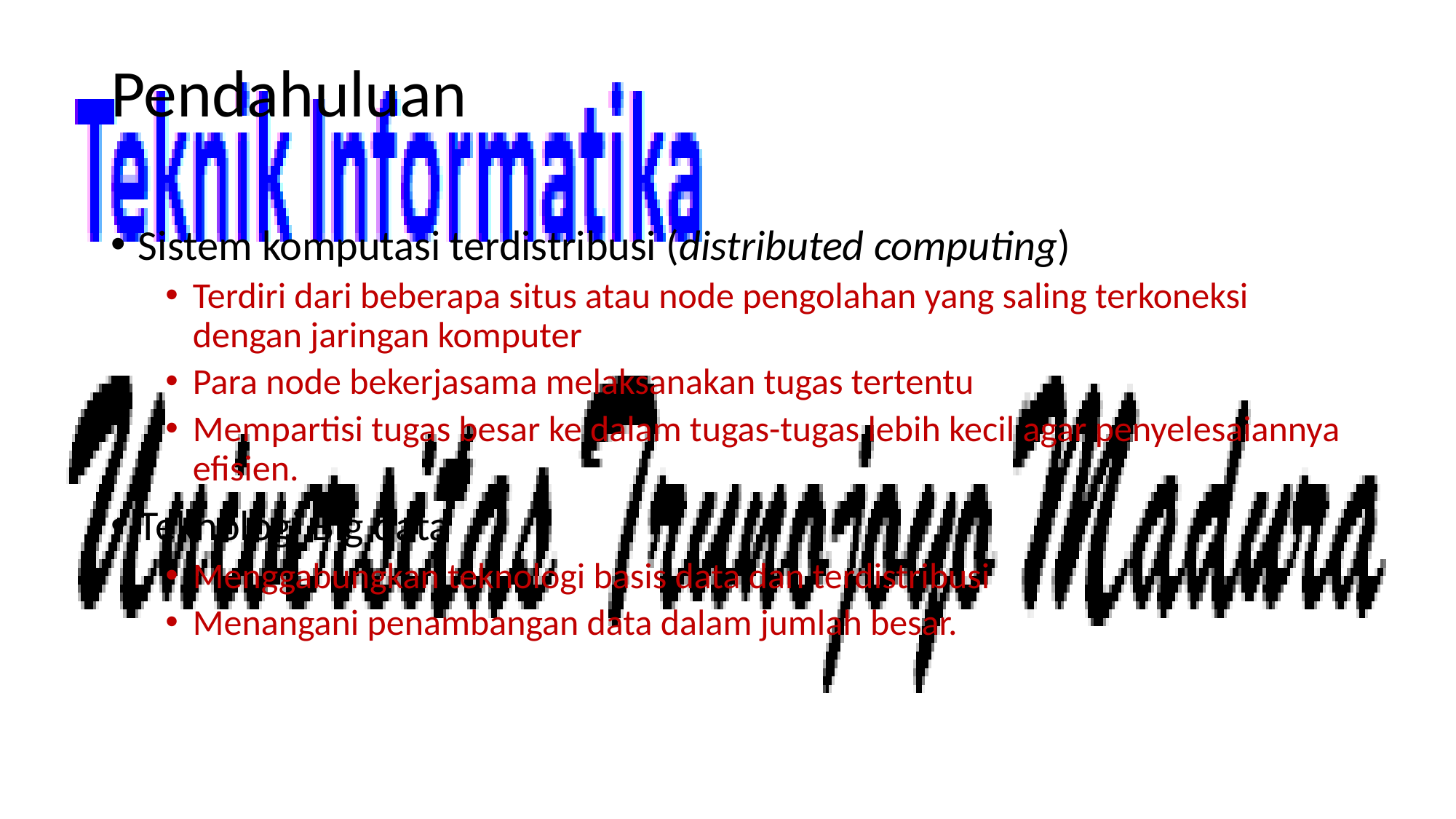

# Pendahuluan
Sistem komputasi terdistribusi (distributed computing)
Terdiri dari beberapa situs atau node pengolahan yang saling terkoneksi dengan jaringan komputer
Para node bekerjasama melaksanakan tugas tertentu
Mempartisi tugas besar ke dalam tugas-tugas lebih kecil agar penyelesaiannya efisien.
Teknologi Big data
Menggabungkan teknologi basis data dan terdistribusi
Menangani penambangan data dalam jumlah besar.